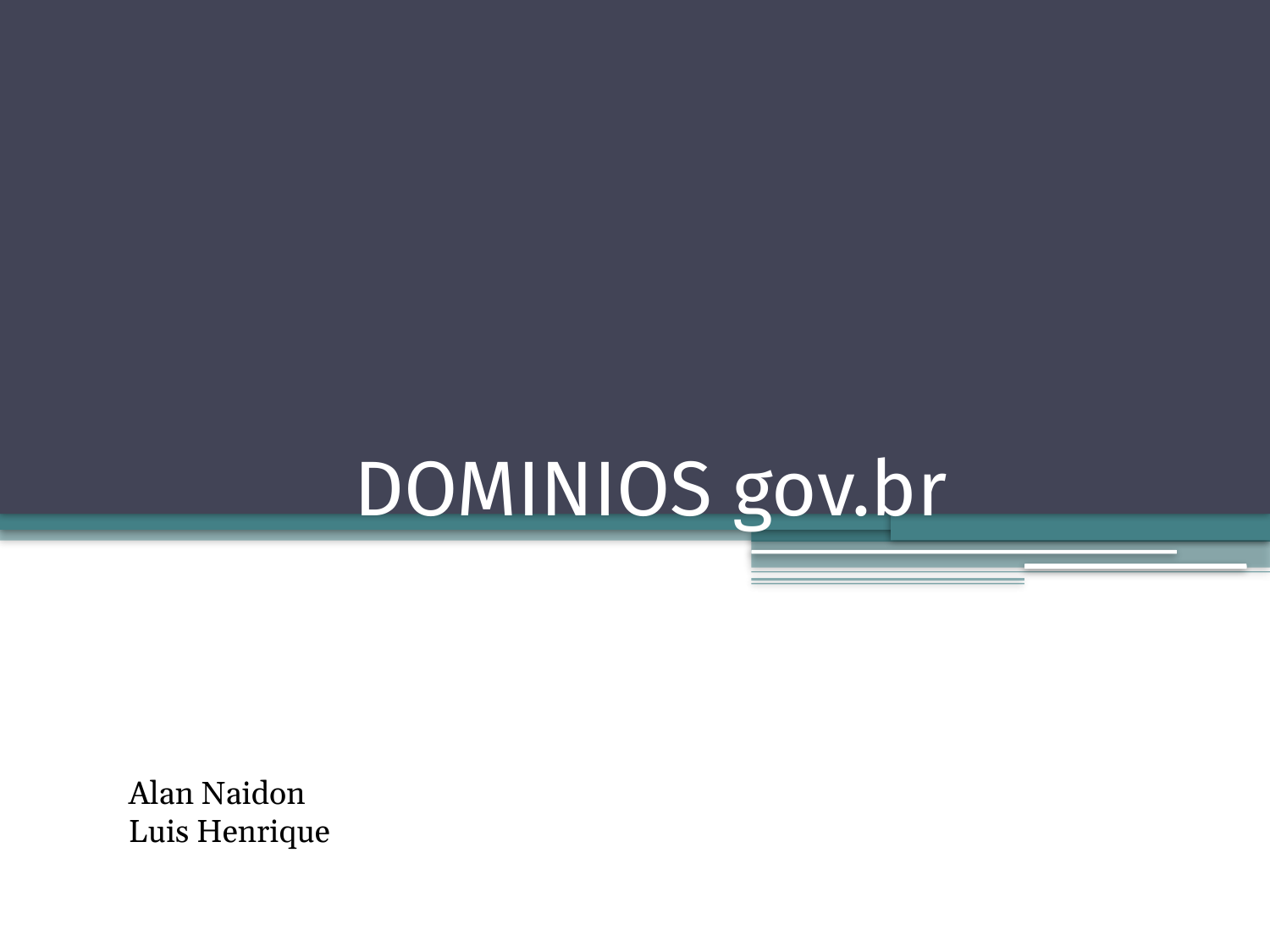

# DOMINIOS gov.br
Alan Naidon
Luis Henrique